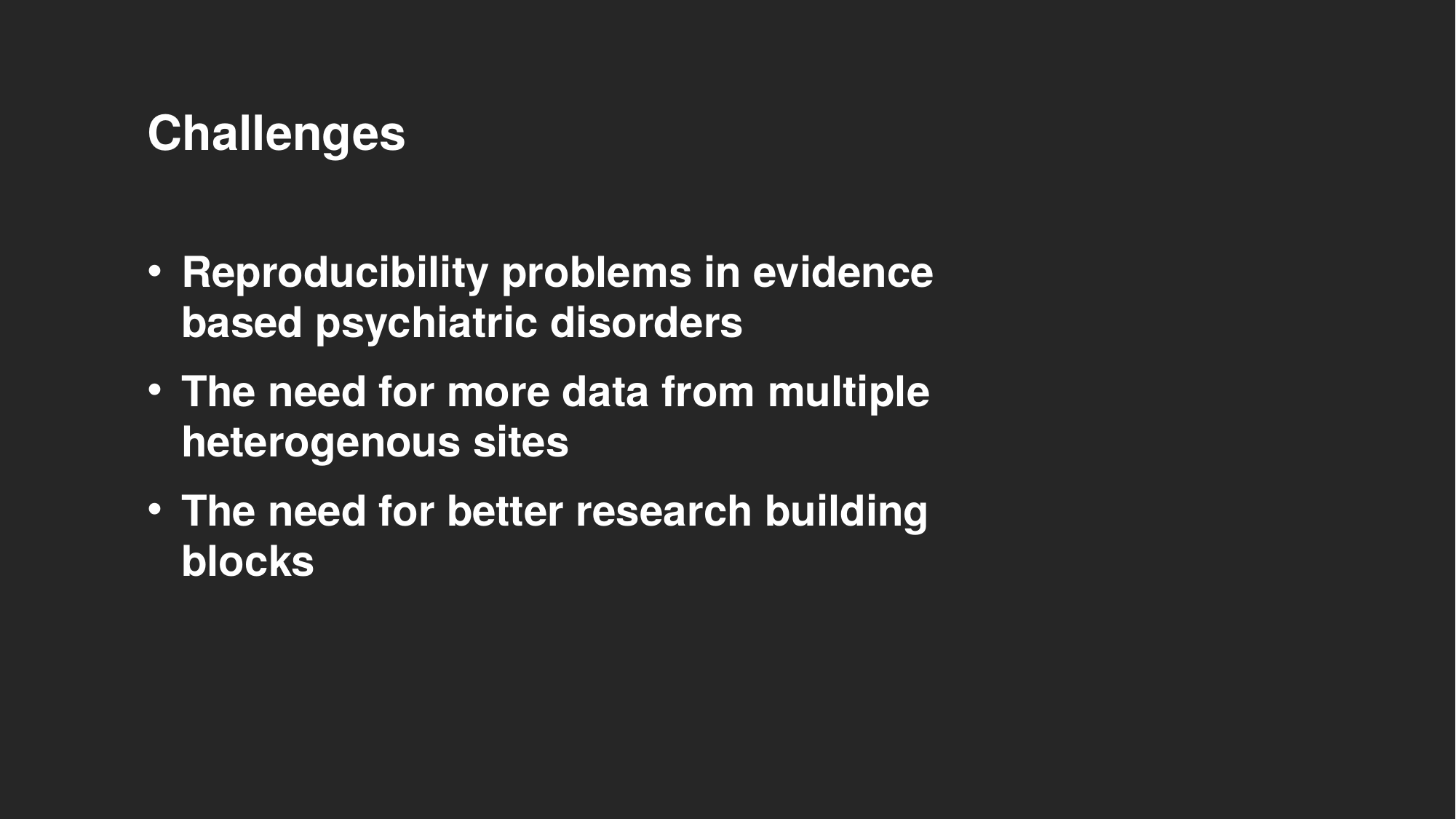

# Challenges
Reproducibility problems in evidence based psychiatric disorders
The need for more data from multiple heterogenous sites
The need for better research building blocks